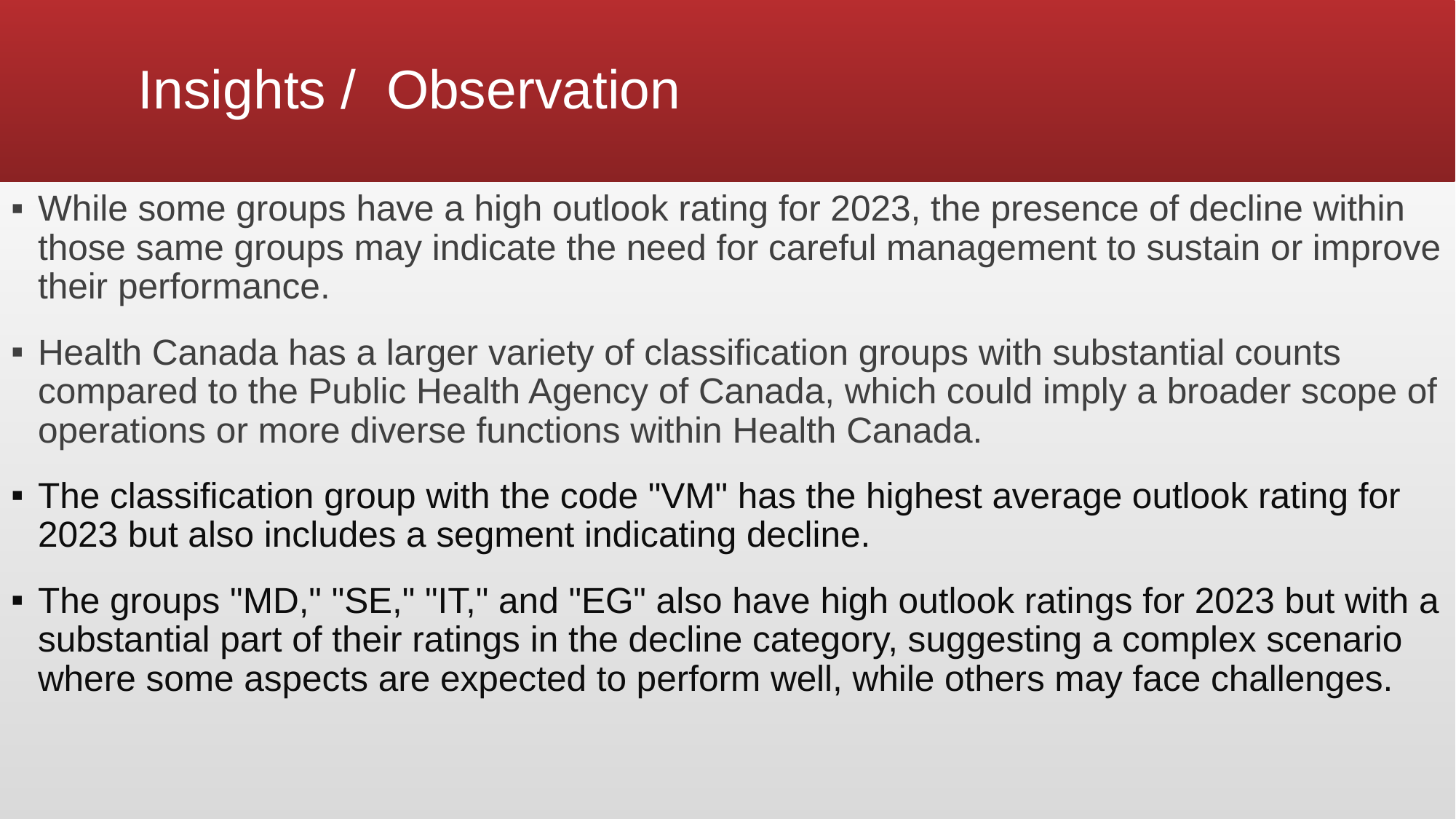

# Insights /  Observation
While some groups have a high outlook rating for 2023, the presence of decline within those same groups may indicate the need for careful management to sustain or improve their performance.
Health Canada has a larger variety of classification groups with substantial counts compared to the Public Health Agency of Canada, which could imply a broader scope of operations or more diverse functions within Health Canada.
The classification group with the code "VM" has the highest average outlook rating for 2023 but also includes a segment indicating decline.
The groups "MD," "SE," "IT," and "EG" also have high outlook ratings for 2023 but with a substantial part of their ratings in the decline category, suggesting a complex scenario where some aspects are expected to perform well, while others may face challenges.